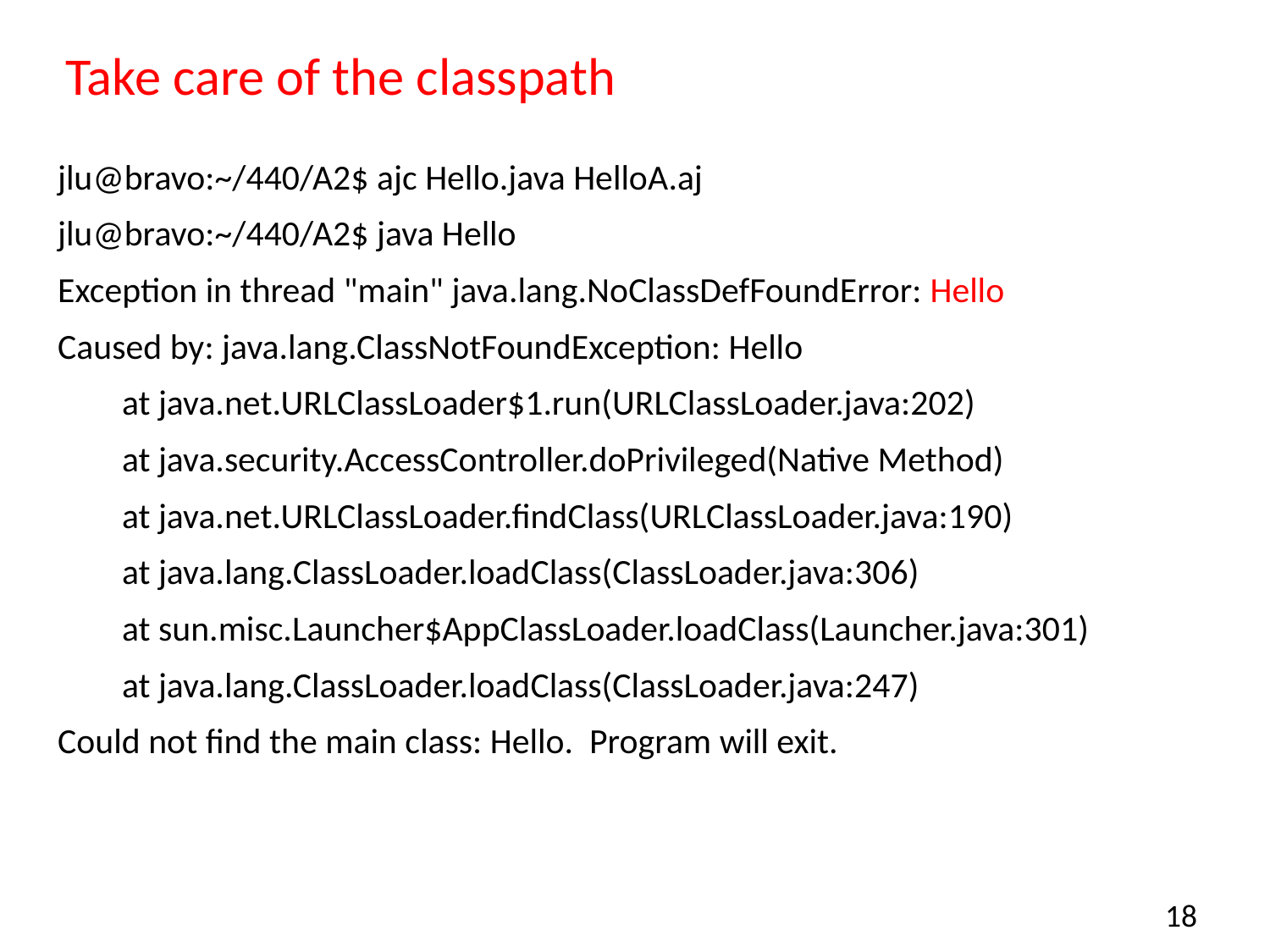

# Take care of the classpath
jlu@bravo:~/440/A2$ ajc Hello.java HelloA.aj
jlu@bravo:~/440/A2$ java Hello
Exception in thread "main" java.lang.NoClassDefFoundError: Hello
Caused by: java.lang.ClassNotFoundException: Hello
        at java.net.URLClassLoader$1.run(URLClassLoader.java:202)
        at java.security.AccessController.doPrivileged(Native Method)
        at java.net.URLClassLoader.findClass(URLClassLoader.java:190)
        at java.lang.ClassLoader.loadClass(ClassLoader.java:306)
        at sun.misc.Launcher$AppClassLoader.loadClass(Launcher.java:301)
        at java.lang.ClassLoader.loadClass(ClassLoader.java:247)
Could not find the main class: Hello.  Program will exit.
18